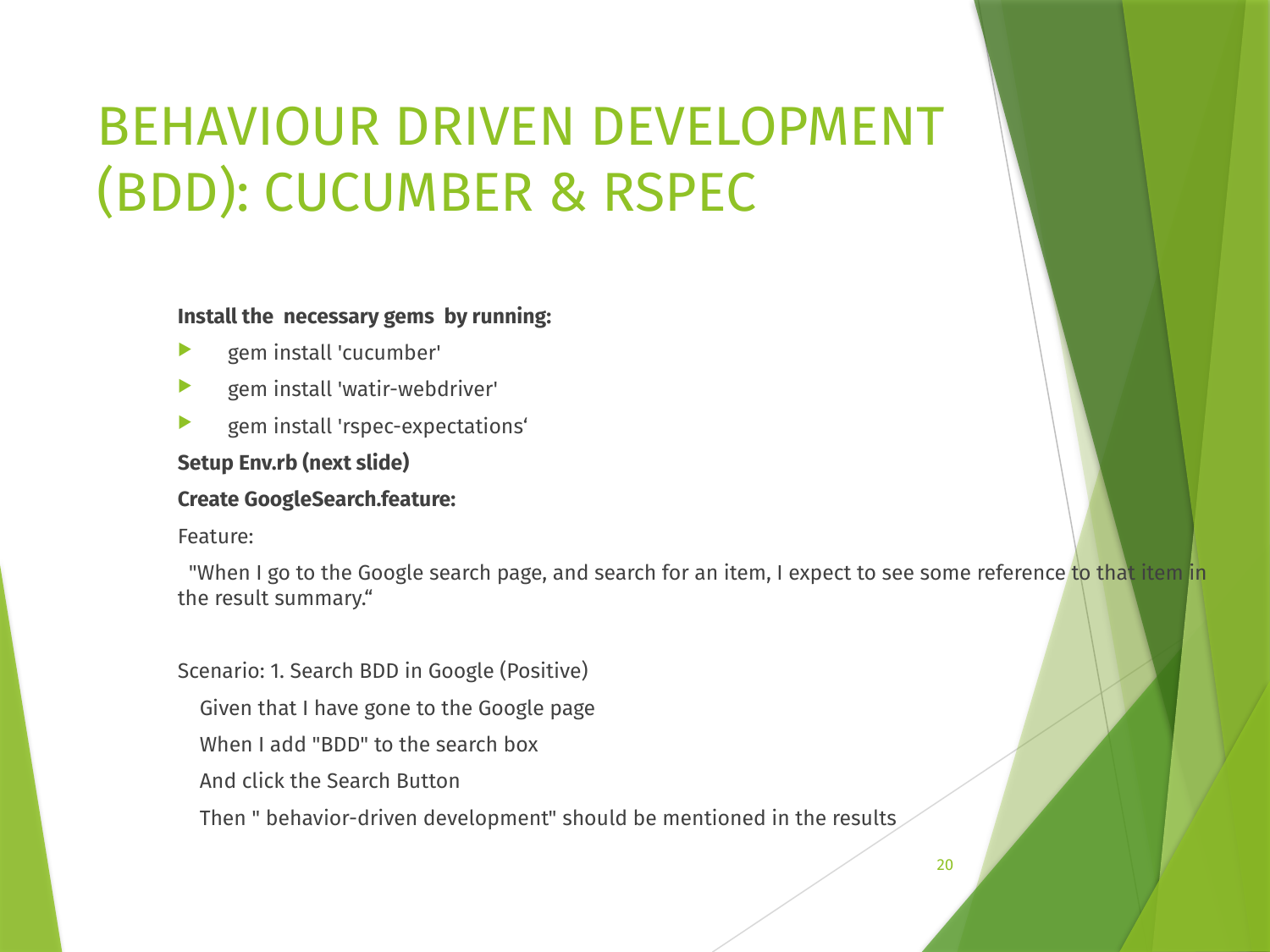

# BEHAVIOUR DRIVEN DEVELOPMENT (BDD): CUCUMBER & RSPEC
Install the  necessary gems  by running:
gem install 'cucumber'
gem install 'watir-webdriver'
gem install 'rspec-expectations‘
Setup Env.rb (next slide)
Create GoogleSearch.feature:
Feature:
  "When I go to the Google search page, and search for an item, I expect to see some reference to that item in the result summary.“

Scenario: 1. Search BDD in Google (Positive)
    Given that I have gone to the Google page
    When I add "BDD" to the search box
    And click the Search Button
    Then " behavior-driven development" should be mentioned in the results

20